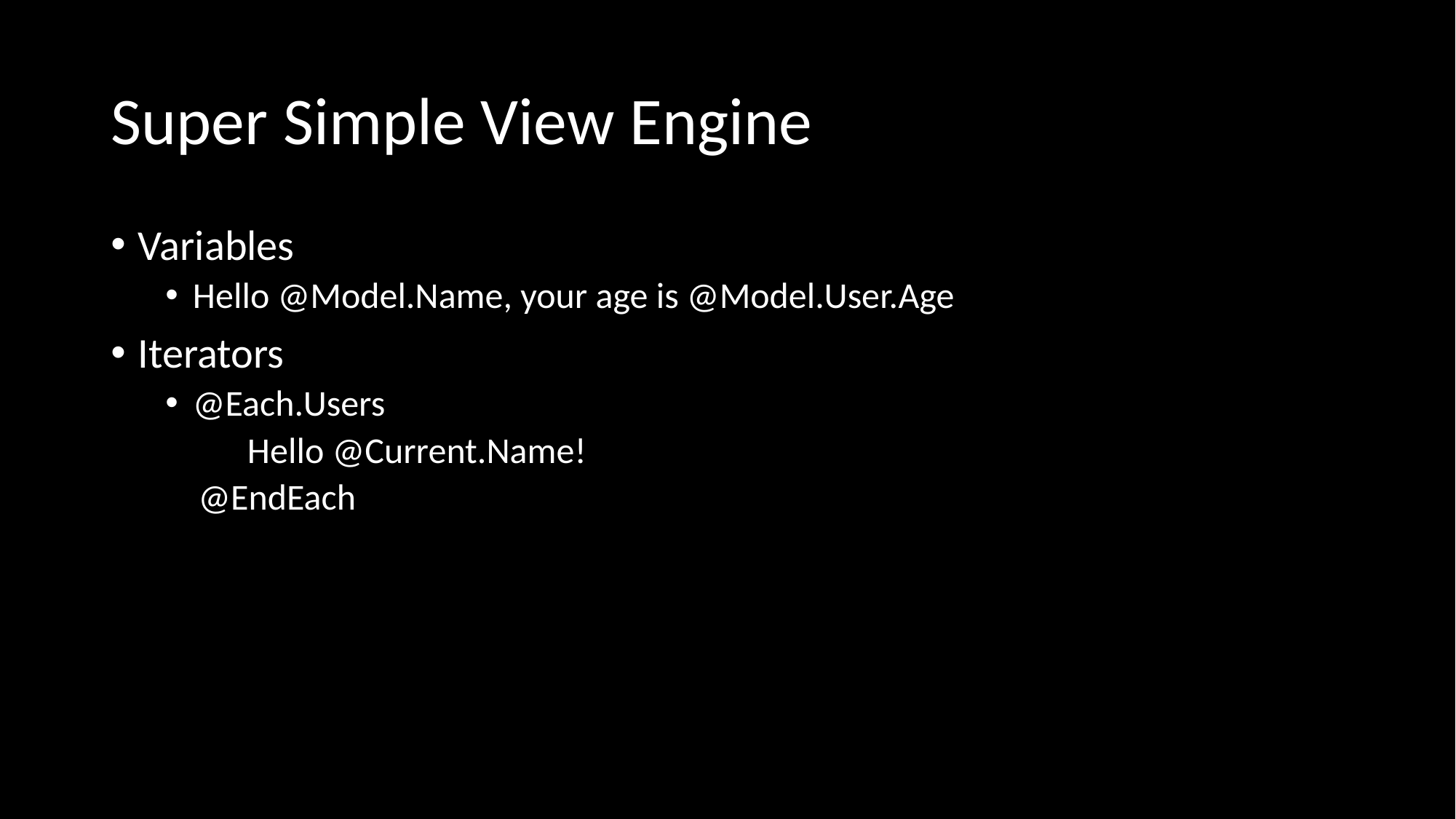

# Super Simple View Engine
Variables
Hello @Model.Name, your age is @Model.User.Age
Iterators
@Each.Users
          Hello @Current.Name!
    @EndEach